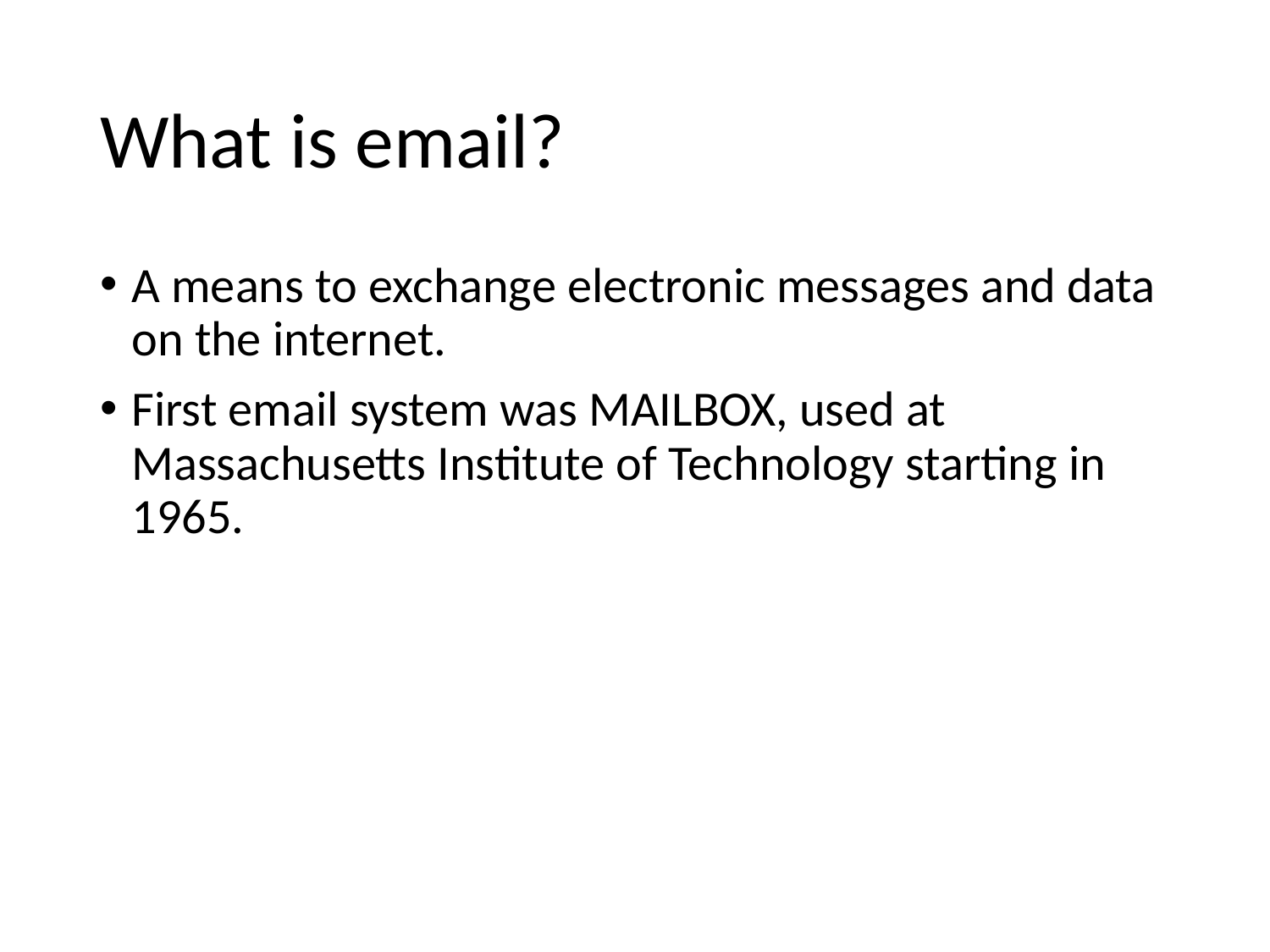

# What is email?
A means to exchange electronic messages and data on the internet.
First email system was MAILBOX, used at Massachusetts Institute of Technology starting in 1965.